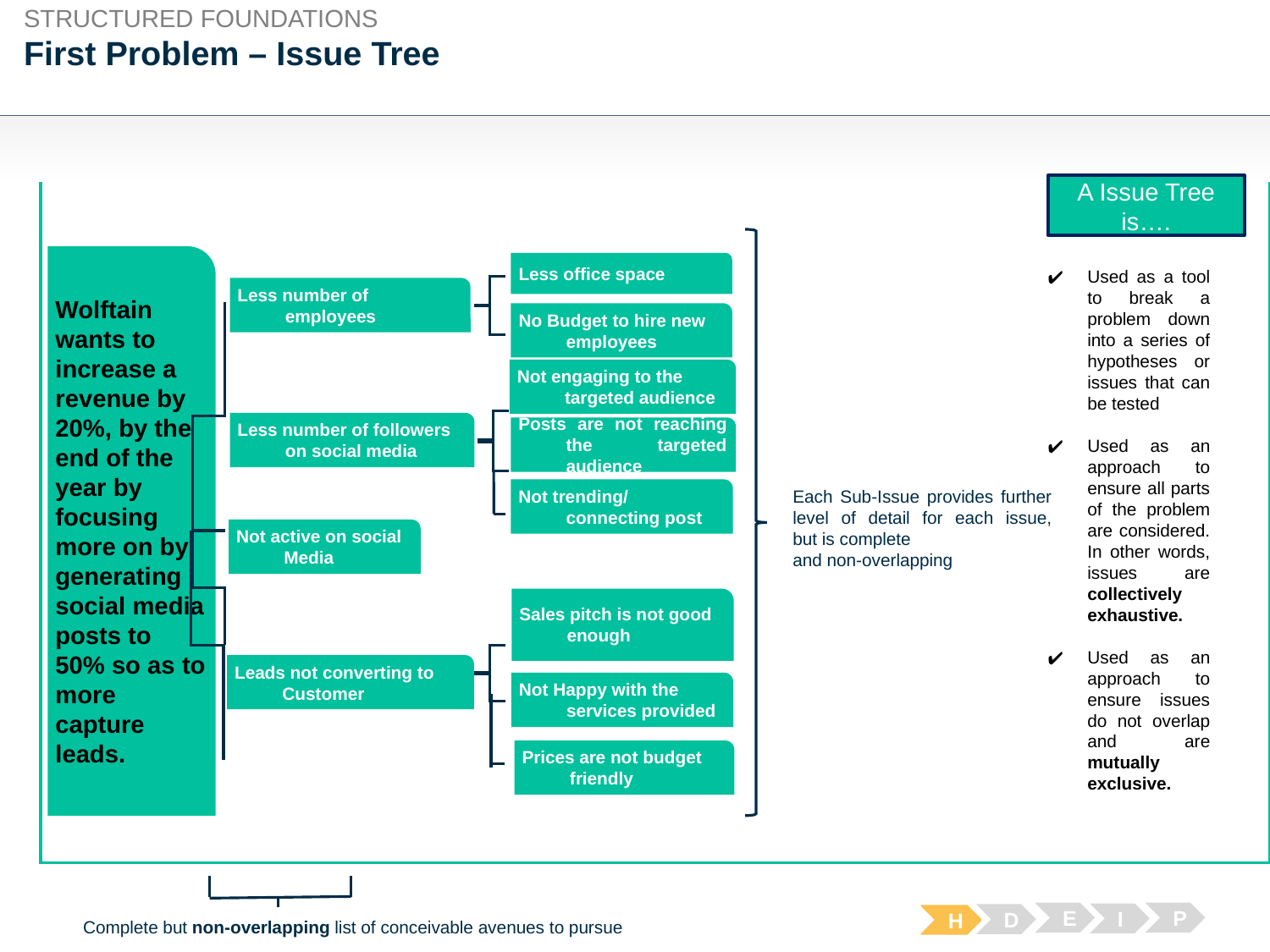

STRUCTURED FOUNDATIONS
# First Problem – Issue Tree

A Issue Tree is….

Wolftain wants to increase a revenue by 20%, by the end of the year by focusing more on by generating social media posts to 50% so as to more capture leads.
Less office space
Used as a tool to break a problem down into a series of hypotheses or issues that can be tested

Used as an approach to ensure all parts of the problem are considered. In other words, issues are collectively exhaustive.

Used as an approach to ensure issues do not overlap and are mutually exclusive.
Less number of employees
No Budget to hire new employees
Not engaging to the targeted audience
Less number of followers on social media
Posts are not reaching the targeted audience
Not trending/ connecting post
Each Sub-Issue provides further
level of detail for each issue,
but is complete
and non-overlapping
Not active on social Media
Sales pitch is not good enough
Leads not converting to Customer
Not Happy with the services provided
Prices are not budget friendly
E
P
I
D
H
Complete but non-overlapping list of conceivable avenues to pursue